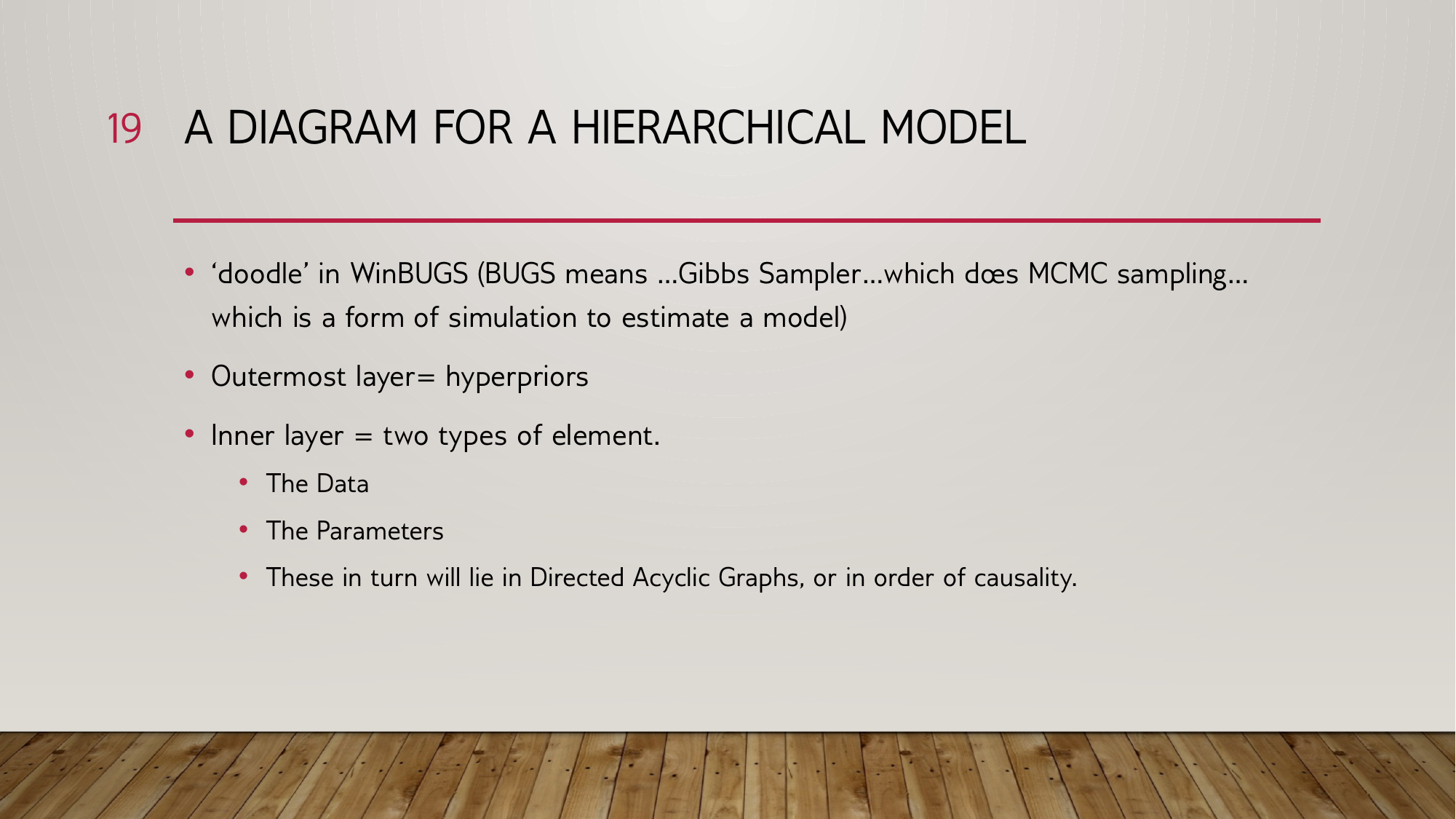

19
# A diagram for a hierarchical model
‘doodle’ in WinBUGS (BUGS means …Gibbs Sampler…which does MCMC sampling… which is a form of simulation to estimate a model)
Outermost layer= hyperpriors
Inner layer = two types of element.
The Data
The Parameters
These in turn will lie in Directed Acyclic Graphs, or in order of causality.